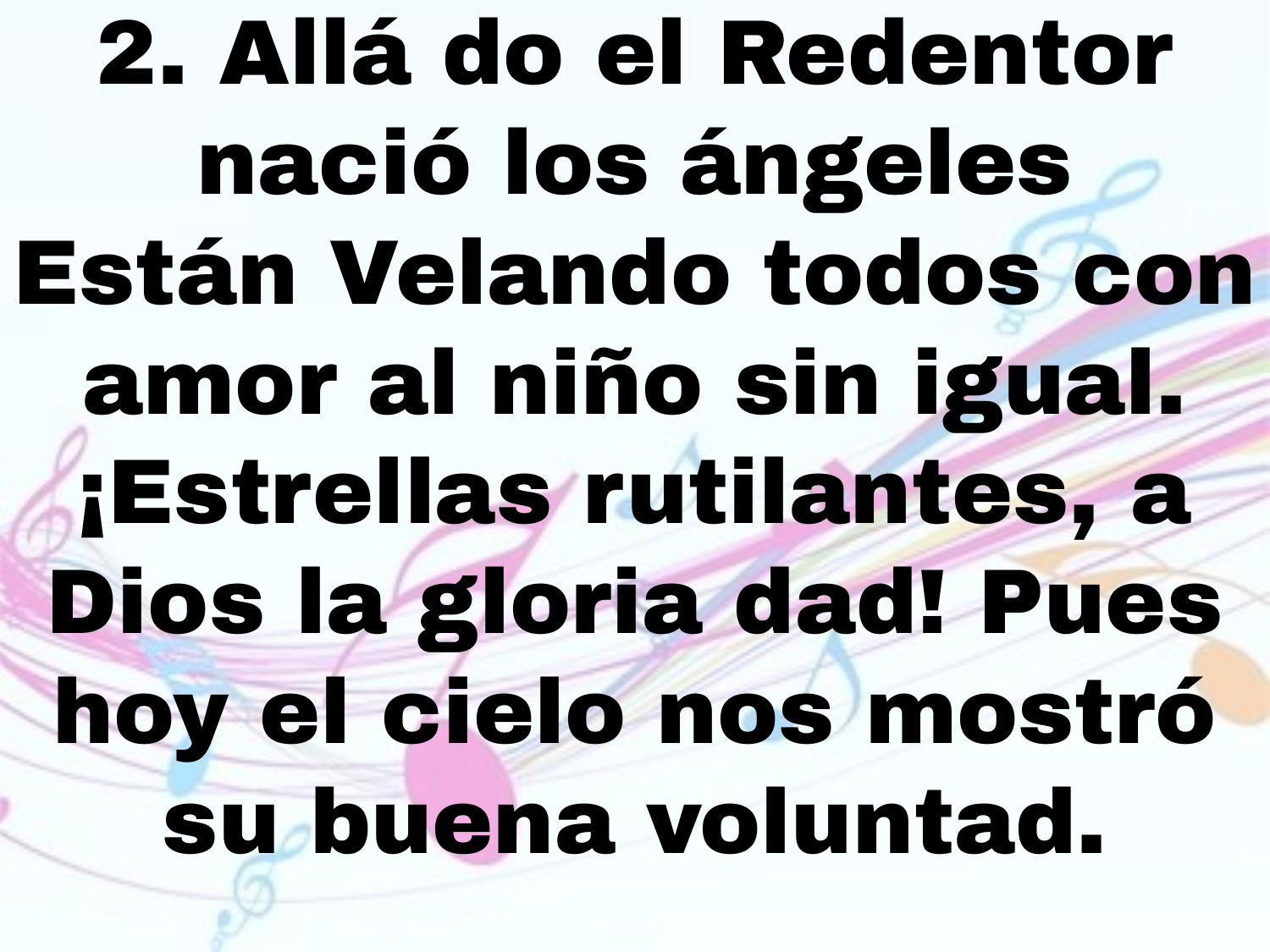

2. Allá do el Redentor nació los ángeles
Están Velando todos con amor al niño sin igual. ¡Estrellas rutilantes, a Dios la gloria dad! Pues hoy el cielo nos mostró su buena voluntad.